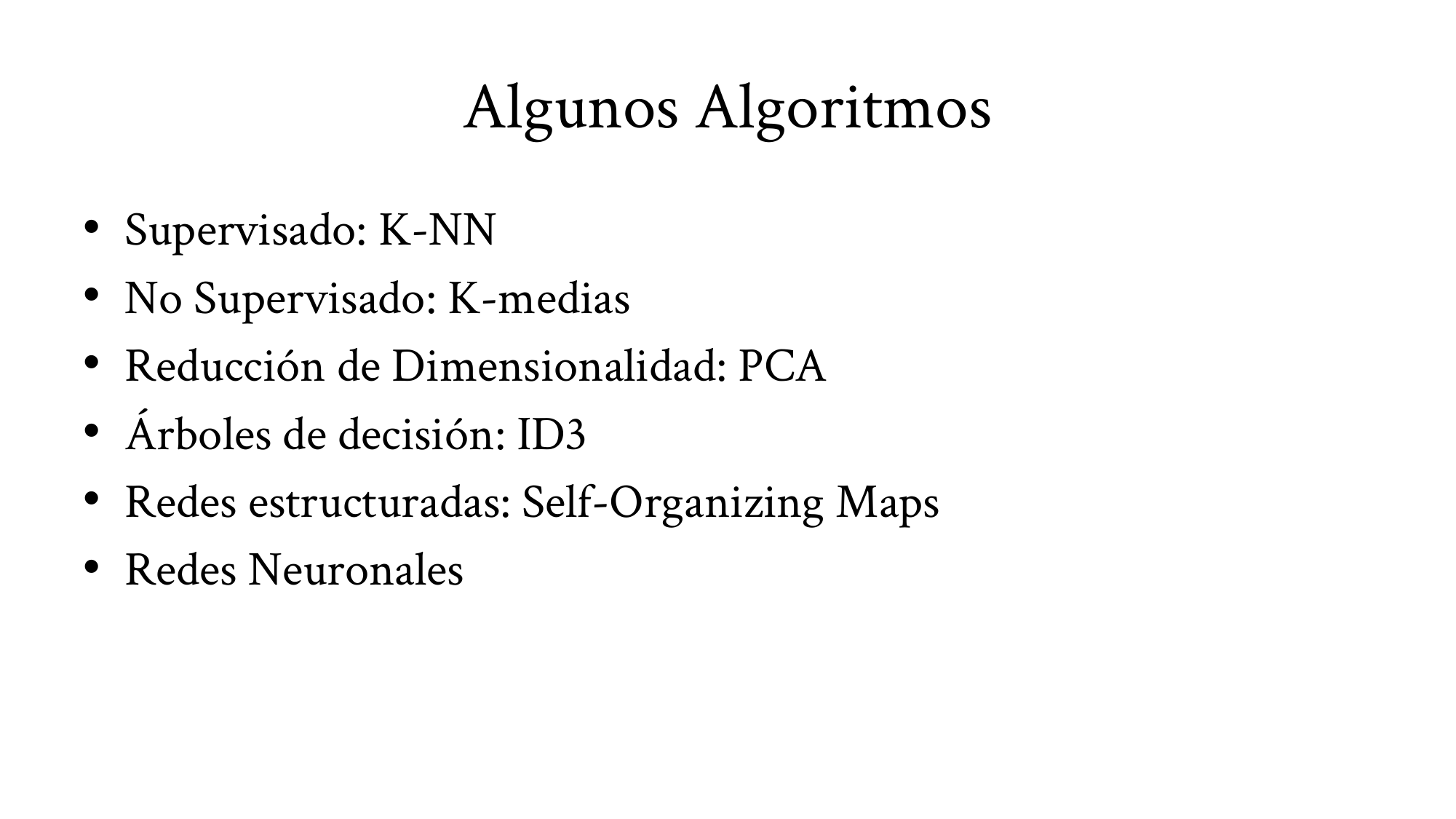

# Algunos Algoritmos
Supervisado: K-NN
No Supervisado: K-medias
Reducción de Dimensionalidad: PCA
Árboles de decisión: ID3
Redes estructuradas: Self-Organizing Maps
Redes Neuronales